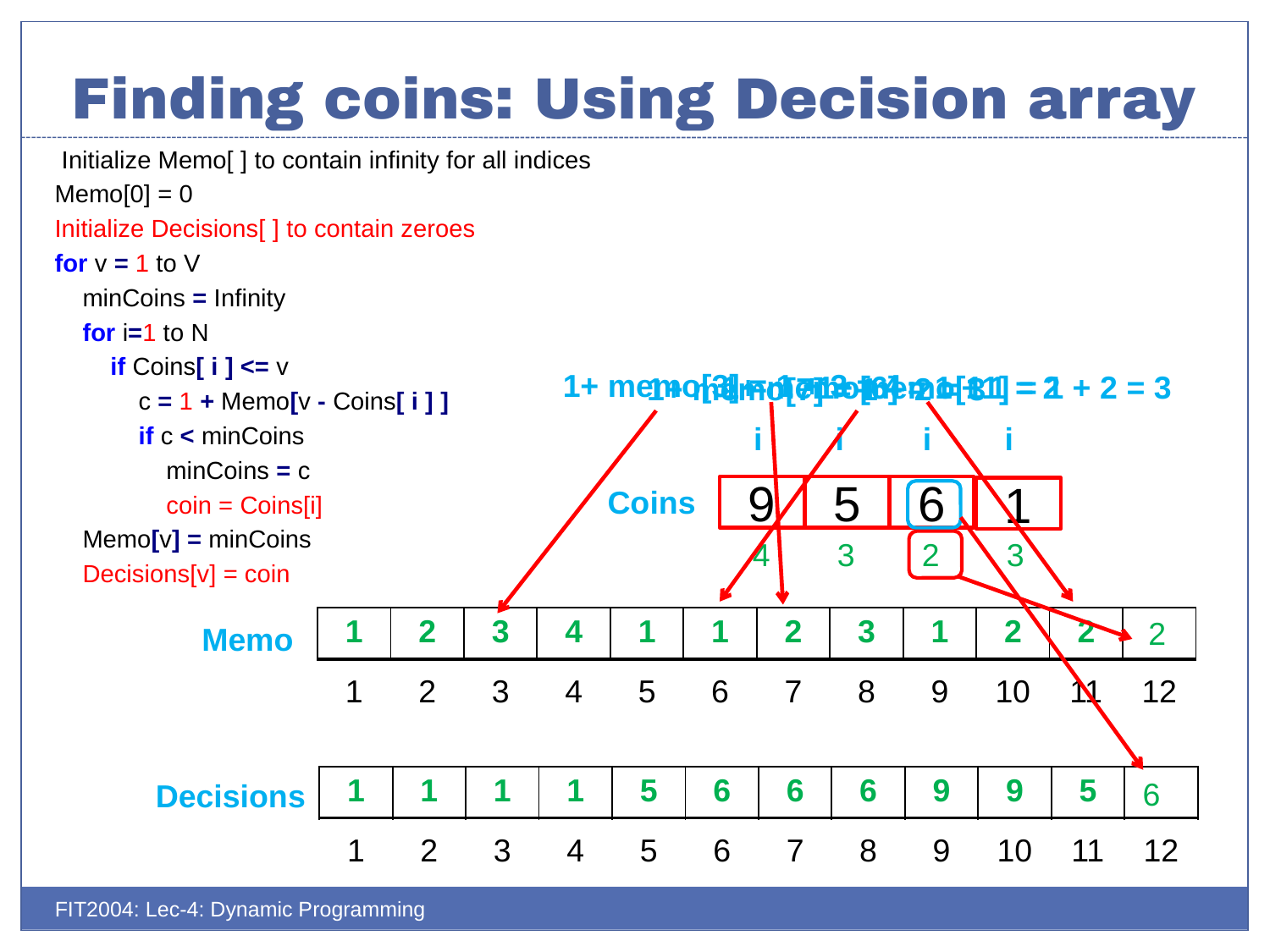

# Finding coins: Using Decision array
 Initialize Memo[ ] to contain infinity for all indices
Memo[0] = 0
Initialize Decisions[ ] to contain zeroes
for v = 1 to V
    minCoins = Infinity
    for i=1 to N
        if Coins[ i ] <= v
            c = 1 + Memo[v - Coins[ i ] ]
            if c < minCoins
                minCoins = c
                coin = Coins[i]
    Memo[v] = minCoins
    Decisions[v] = coin

1+ memo[3] = 1 + 3 = 4
1+ memo[6] = 1 + 1 = 2
1+ memo[11] = 1 + 2 = 3
1+ memo[7] = 1 + 2 = 3
i
i
i
i
Coins
9
5
6
1

4
3
2
3

2
| 1 | 2 | 3 | 4 | 1 | 1 | 2 | 3 | 1 | 2 | 2 |  |
| --- | --- | --- | --- | --- | --- | --- | --- | --- | --- | --- | --- |
Memo
| 1 | 2 | 3 | 4 | 5 | 6 | 7 | 8 | 9 | 10 | 11 | 12 |
| --- | --- | --- | --- | --- | --- | --- | --- | --- | --- | --- | --- |
| 1 | 1 | 1 | 1 | 5 | 6 | 6 | 6 | 9 | 9 | 5 |  |
| --- | --- | --- | --- | --- | --- | --- | --- | --- | --- | --- | --- |
6
Decisions
| 1 | 2 | 3 | 4 | 5 | 6 | 7 | 8 | 9 | 10 | 11 | 12 |
| --- | --- | --- | --- | --- | --- | --- | --- | --- | --- | --- | --- |
FIT2004: Lec-4: Dynamic Programming